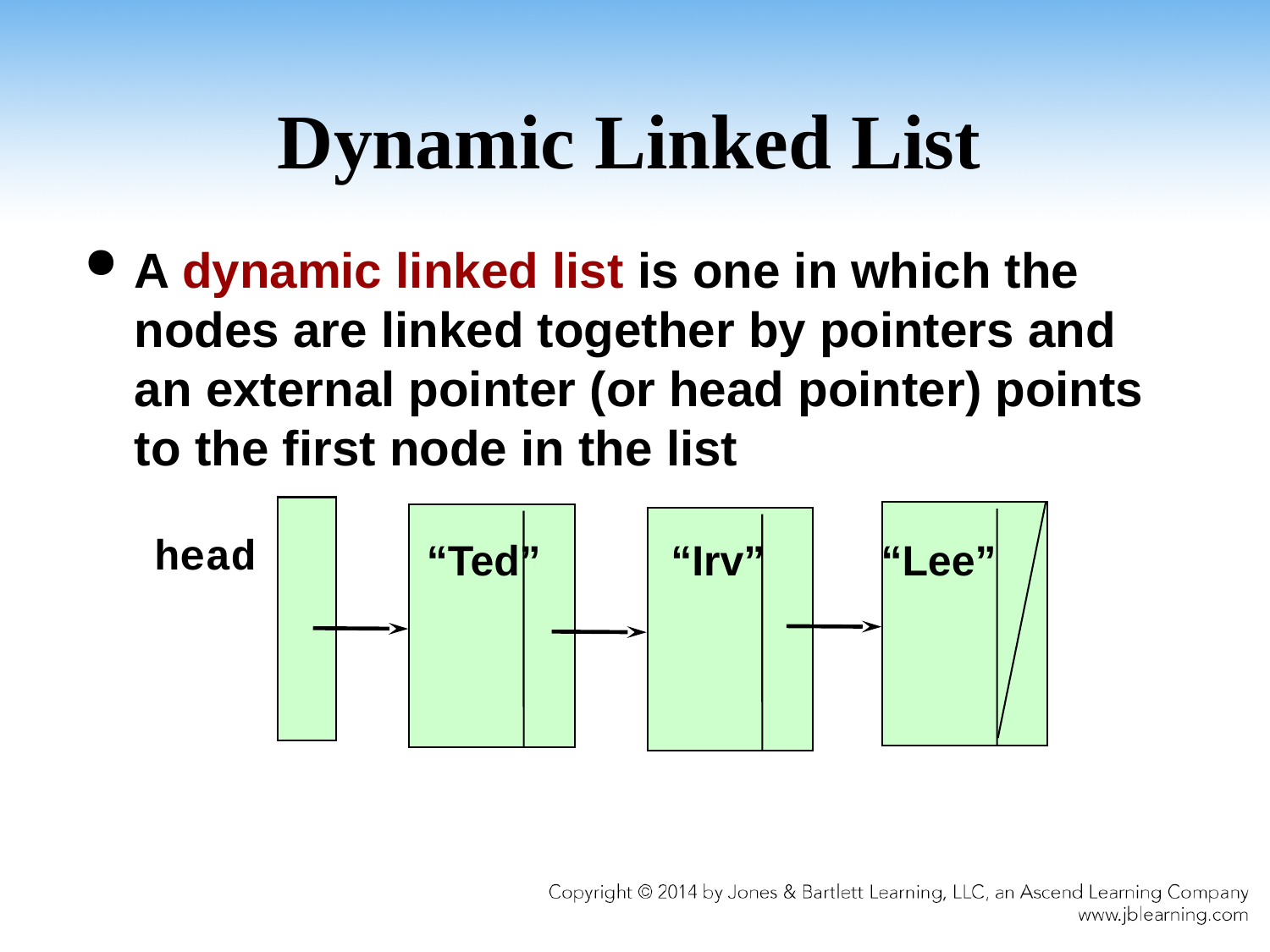

# Dynamic Linked List
A dynamic linked list is one in which the  nodes are linked together by pointers and an external pointer (or head pointer) points to the first node in the list

 head

“Ted”           “Irv”          “Lee”